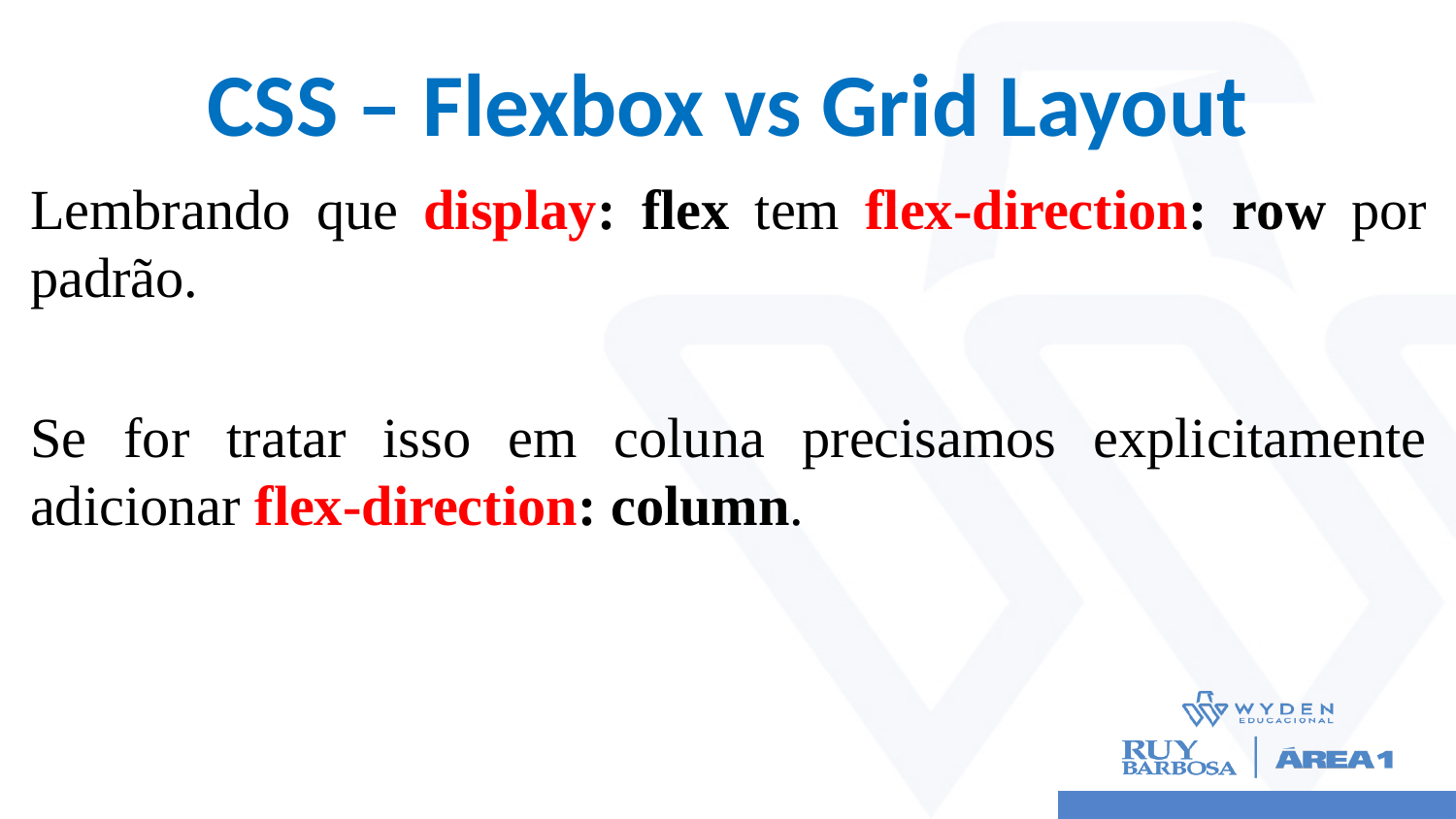

# CSS – Flexbox vs Grid Layout
Lembrando que display: flex tem flex-direction: row por padrão.

Se for tratar isso em coluna precisamos explicitamente adicionar flex-direction: column.